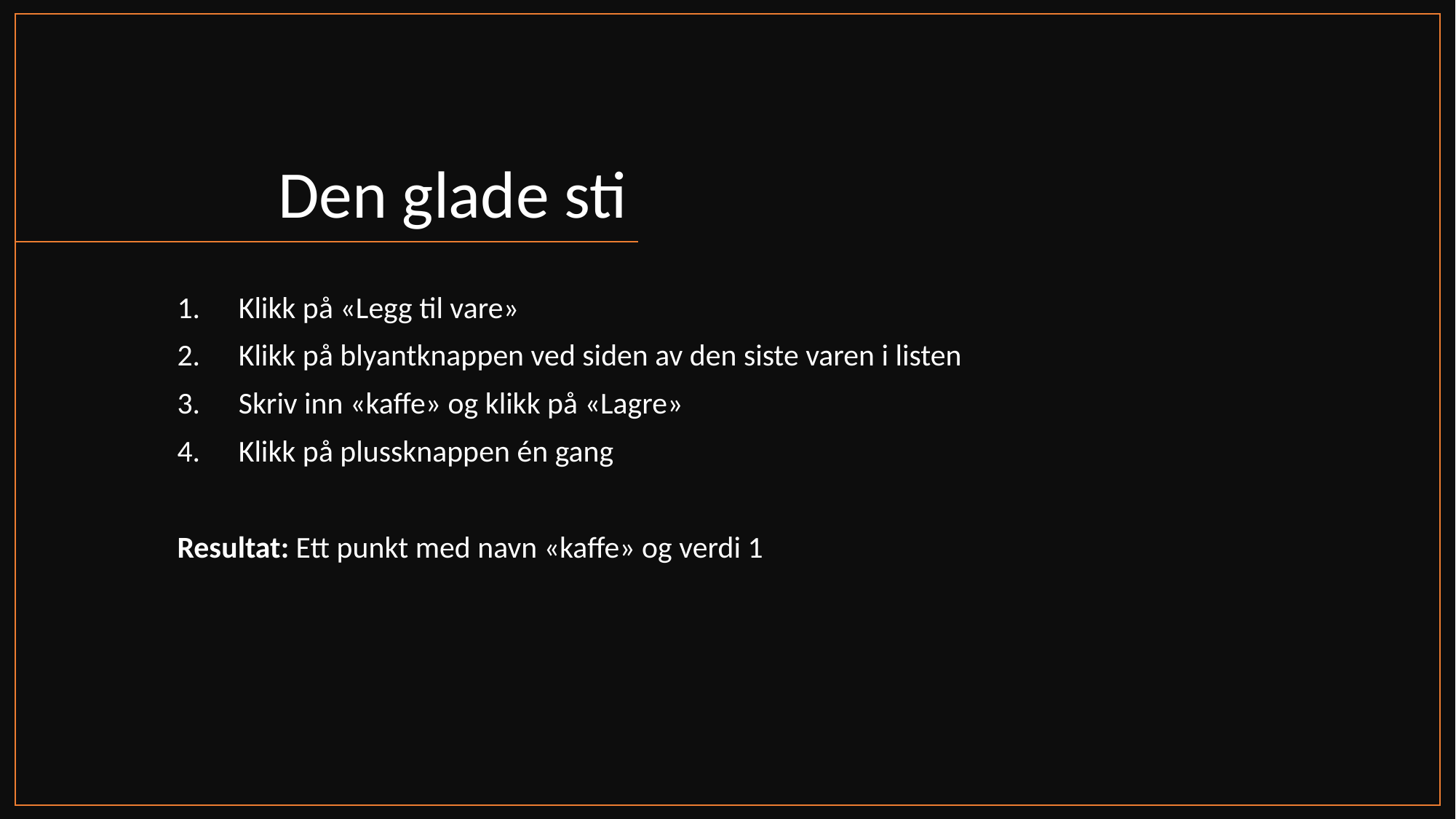

# Den glade sti
Klikk på «Legg til vare»
Klikk på blyantknappen ved siden av den siste varen i listen
Skriv inn «kaffe» og klikk på «Lagre»
Klikk på plussknappen én gang

Resultat: Ett punkt med navn «kaffe» og verdi 1